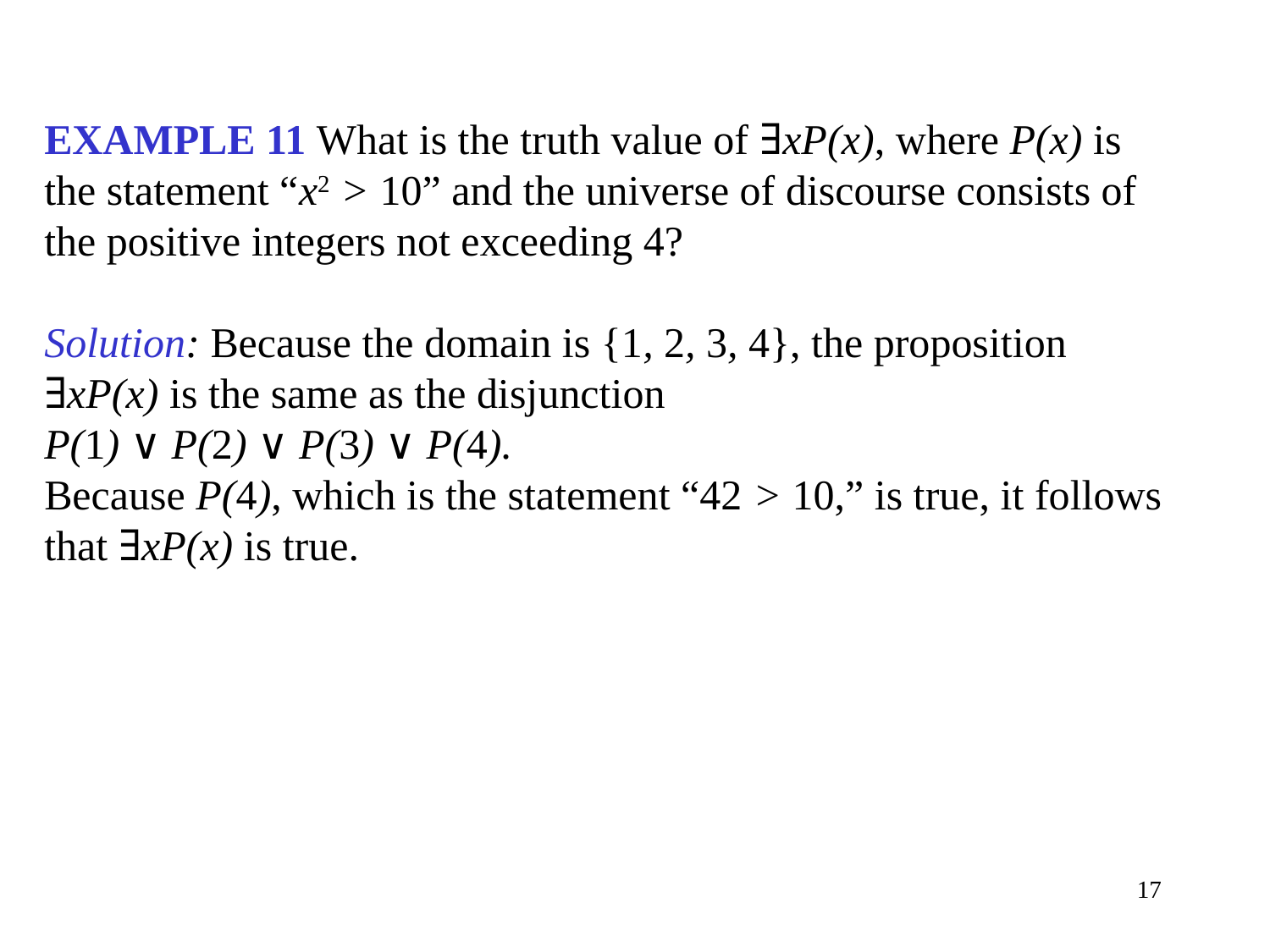

EXAMPLE 11 What is the truth value of ∃xP(x), where P(x) is the statement “x2 > 10” and the universe of discourse consists of the positive integers not exceeding 4?

Solution: Because the domain is {1, 2, 3, 4}, the proposition ∃xP(x) is the same as the disjunction
P(1) ∨ P(2) ∨ P(3) ∨ P(4).
Because P(4), which is the statement “42 > 10,” is true, it follows that ∃xP(x) is true.
17